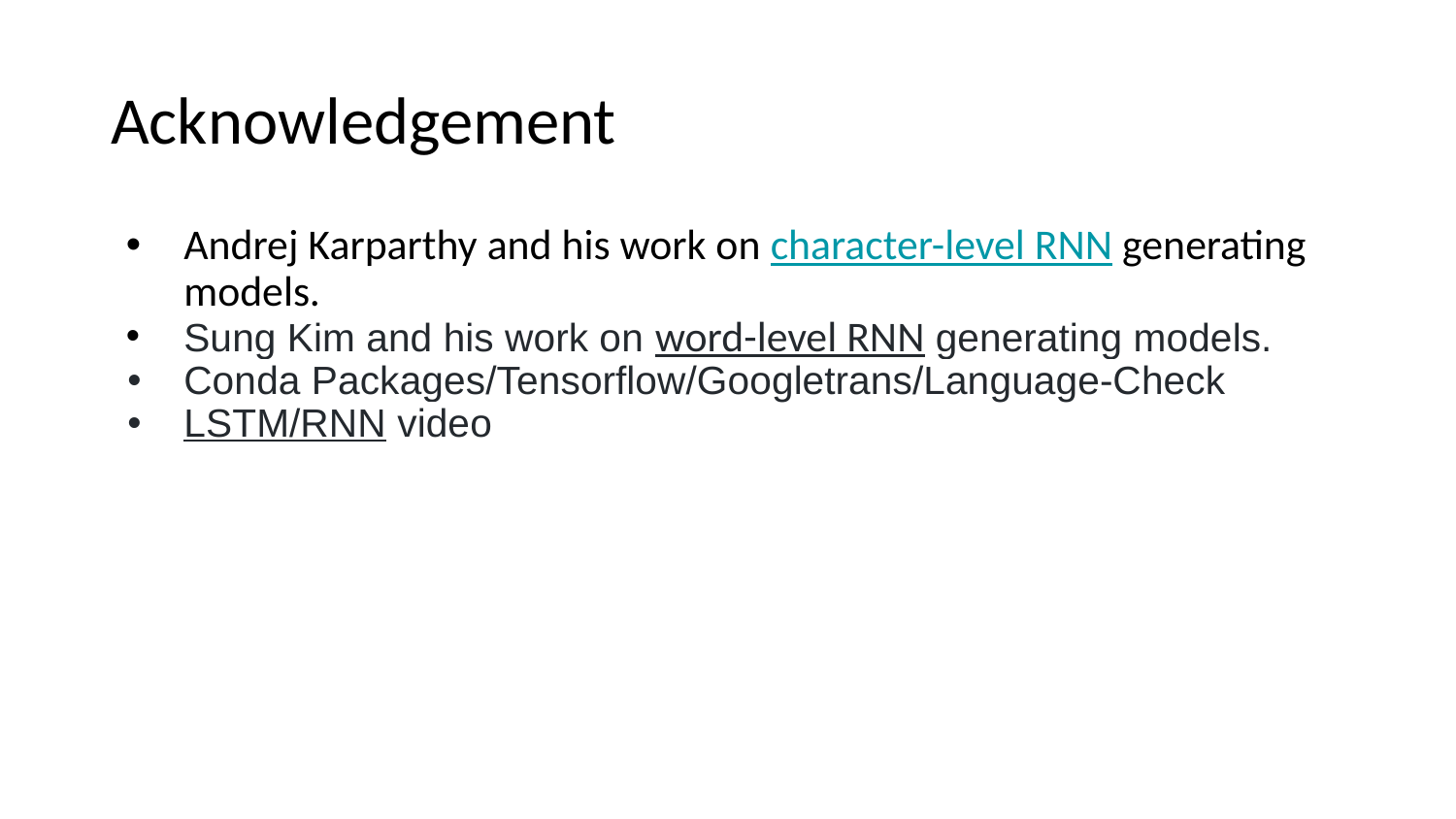

# Acknowledgement
Andrej Karparthy and his work on character-level RNN generating models.
Sung Kim and his work on word-level RNN generating models.
Conda Packages/Tensorflow/Googletrans/Language-Check
LSTM/RNN video